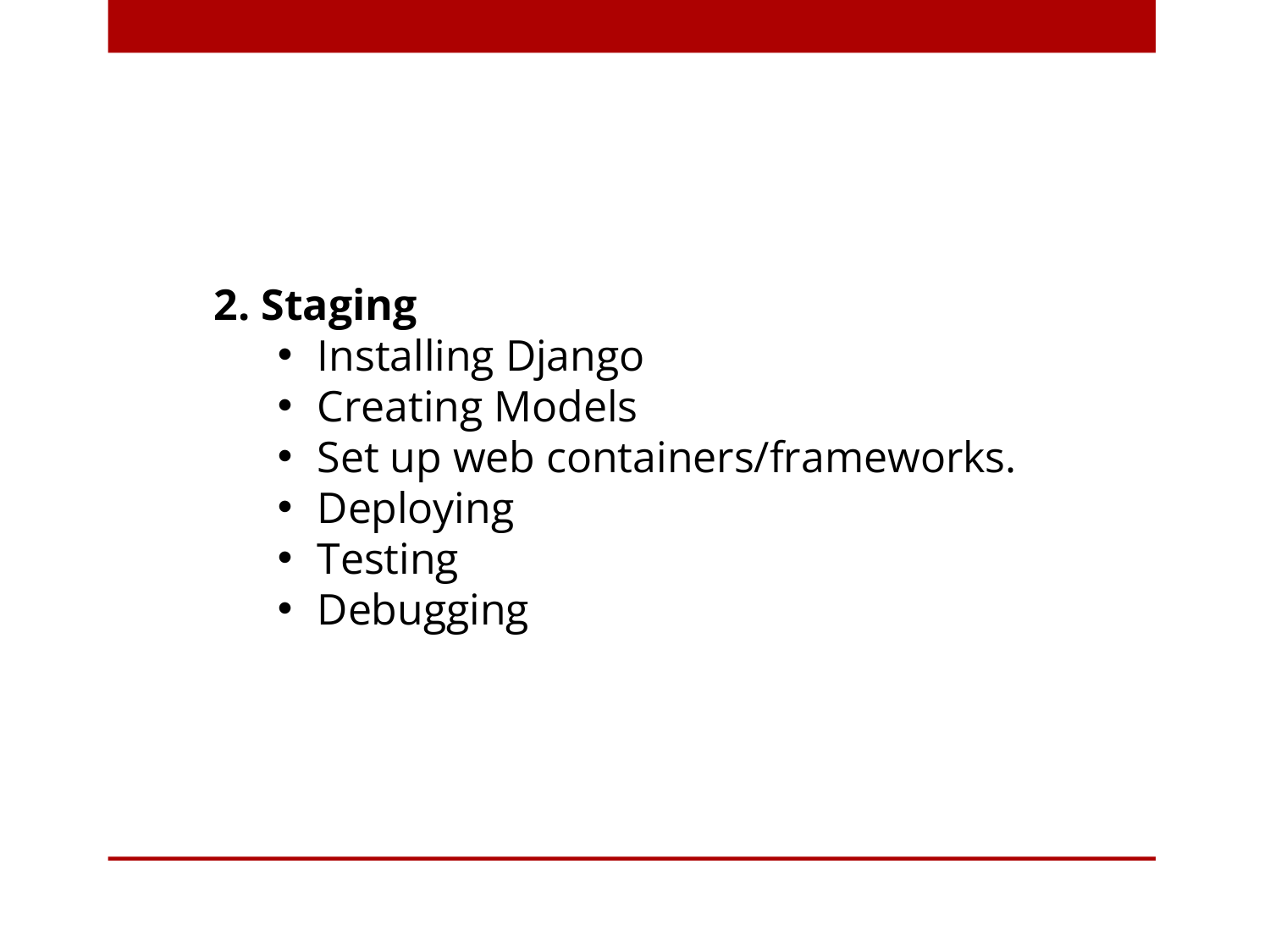

2. Staging
Installing Django
Creating Models
Set up web containers/frameworks.
Deploying
Testing
Debugging